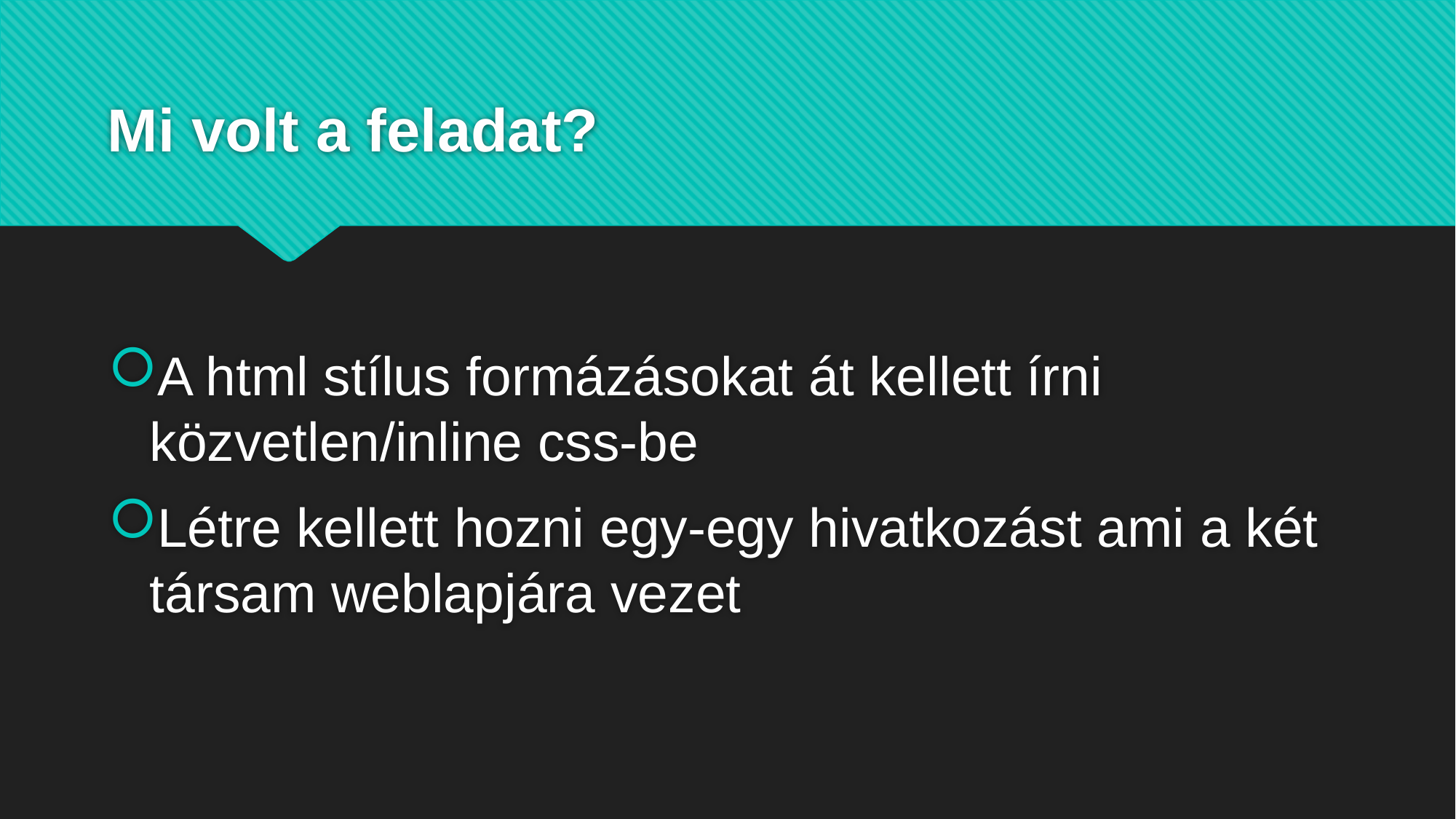

# Mi volt a feladat?
A html stílus formázásokat át kellett írni közvetlen/inline css-be
Létre kellett hozni egy-egy hivatkozást ami a két társam weblapjára vezet